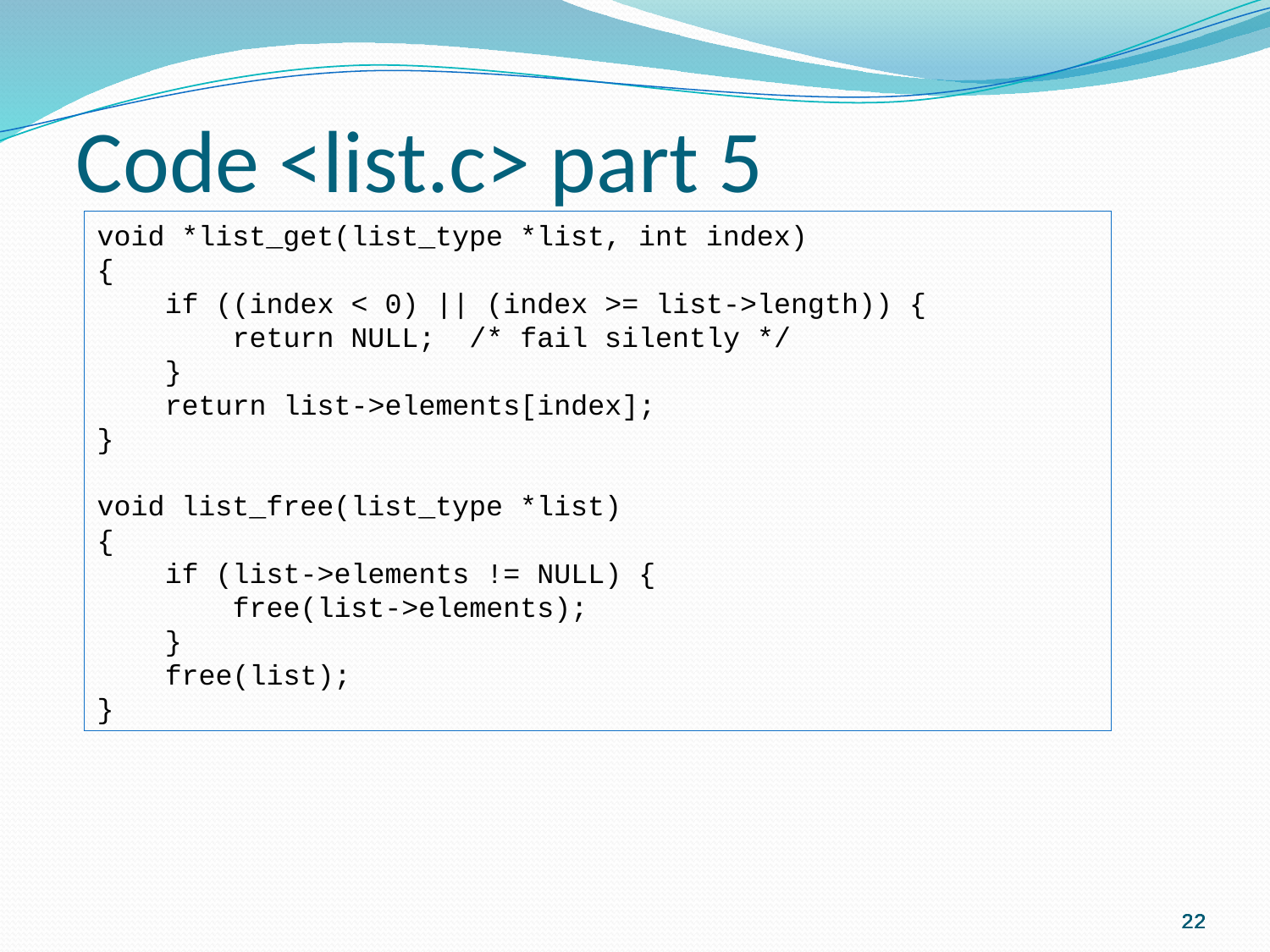

Code <list.c> part 5
void *list_get(list_type *list, int index)
{
    if ((index < 0) || (index >= list->length)) {
        return NULL;  /* fail silently */
    }
    return list->elements[index];
}

void list_free(list_type *list)
{
    if (list->elements != NULL) {
        free(list->elements);
    }
    free(list);
}
22
22
22
22
22